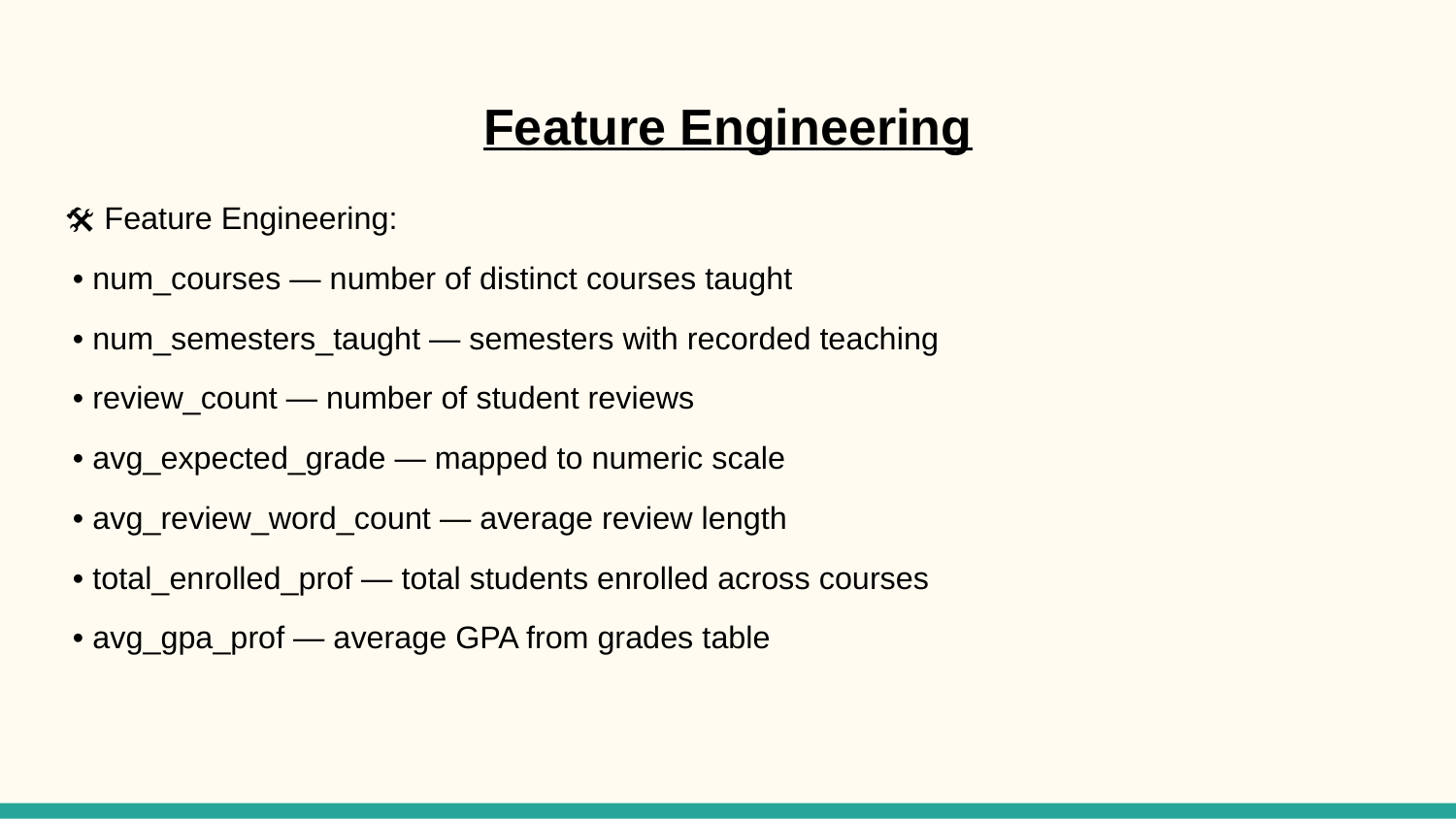

# Feature Engineering

🛠️ Feature Engineering:
 • num_courses — number of distinct courses taught
 • num_semesters_taught — semesters with recorded teaching
 • review_count — number of student reviews
 • avg_expected_grade — mapped to numeric scale
 • avg_review_word_count — average review length
 • total_enrolled_prof — total students enrolled across courses
 • avg_gpa_prof — average GPA from grades table